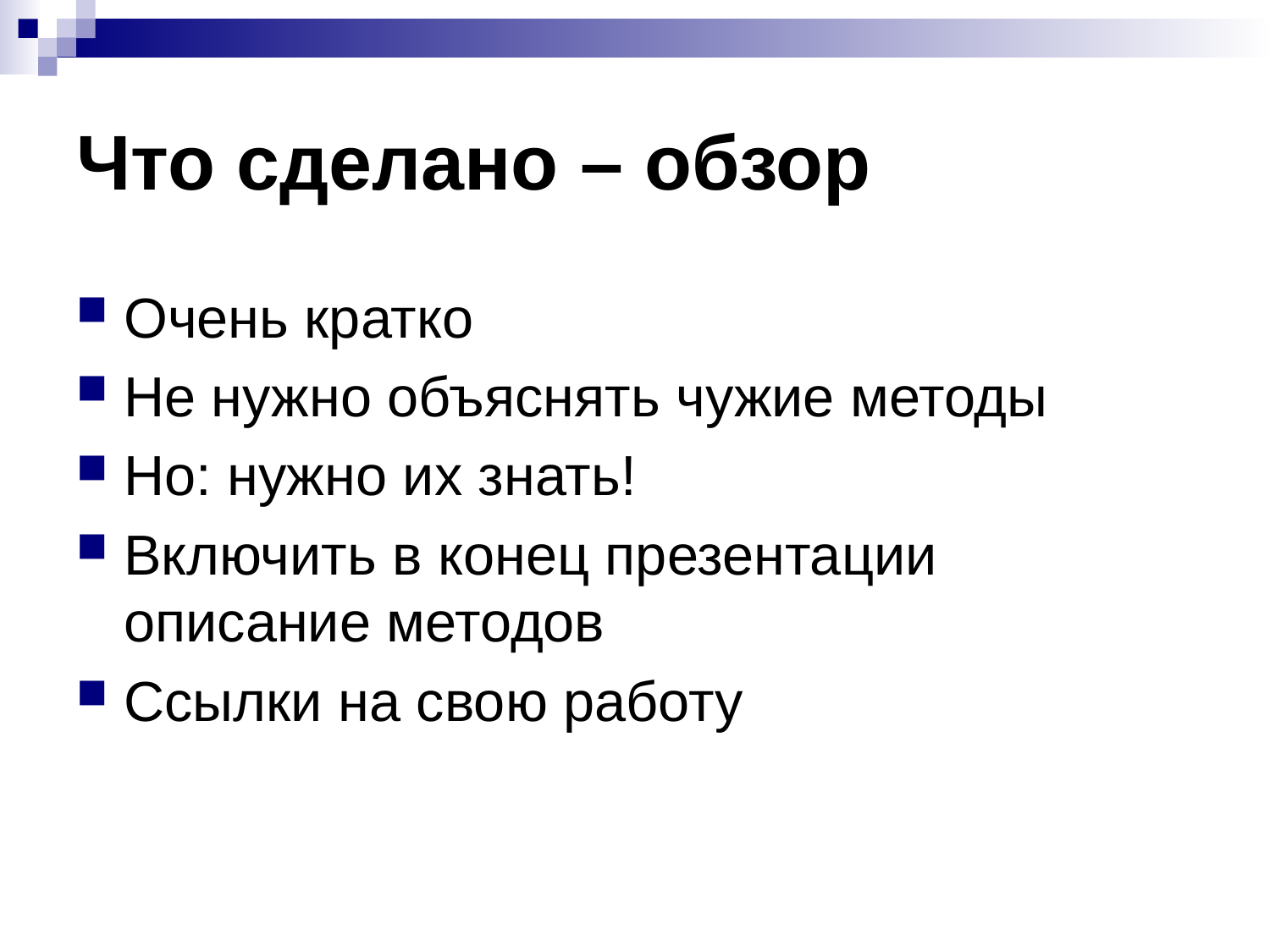

# Что сделано – обзор
Очень кратко
Не нужно объяснять чужие методы
Но: нужно их знать!
Включить в конец презентации описание методов
Ссылки на свою работу